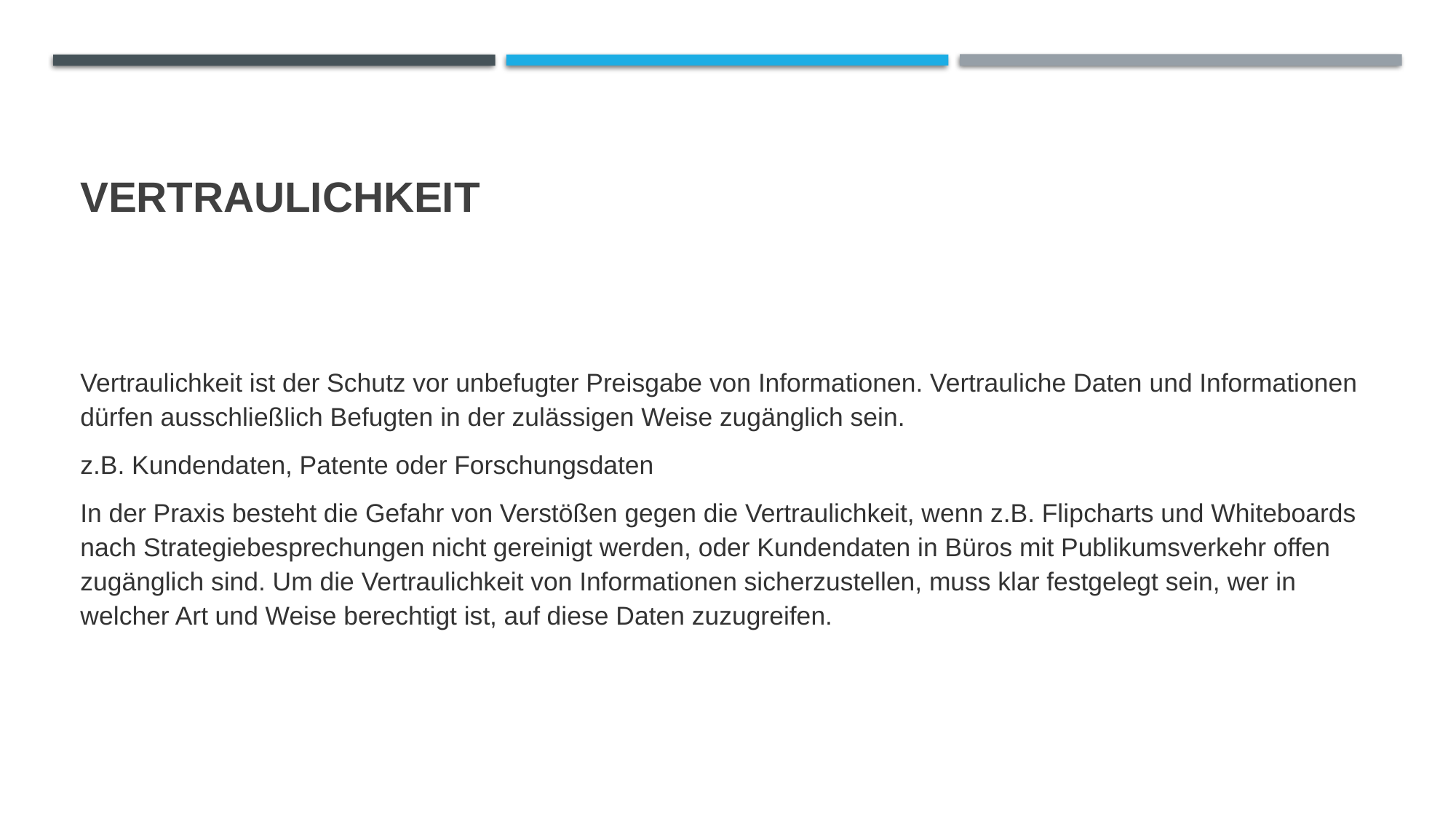

# Vertraulichkeit
Vertraulichkeit ist der Schutz vor unbefugter Preisgabe von Informationen. Vertrauliche Daten und Informationen dürfen ausschließlich Befugten in der zulässigen Weise zugänglich sein.
z.B. Kundendaten, Patente oder Forschungsdaten
In der Praxis besteht die Gefahr von Verstößen gegen die Vertraulichkeit, wenn z.B. Flipcharts und Whiteboards nach Strategiebesprechungen nicht gereinigt werden, oder Kundendaten in Büros mit Publikumsverkehr offen zugänglich sind. Um die Vertraulichkeit von Informationen sicherzustellen, muss klar festgelegt sein, wer in welcher Art und Weise berechtigt ist, auf diese Daten zuzugreifen.